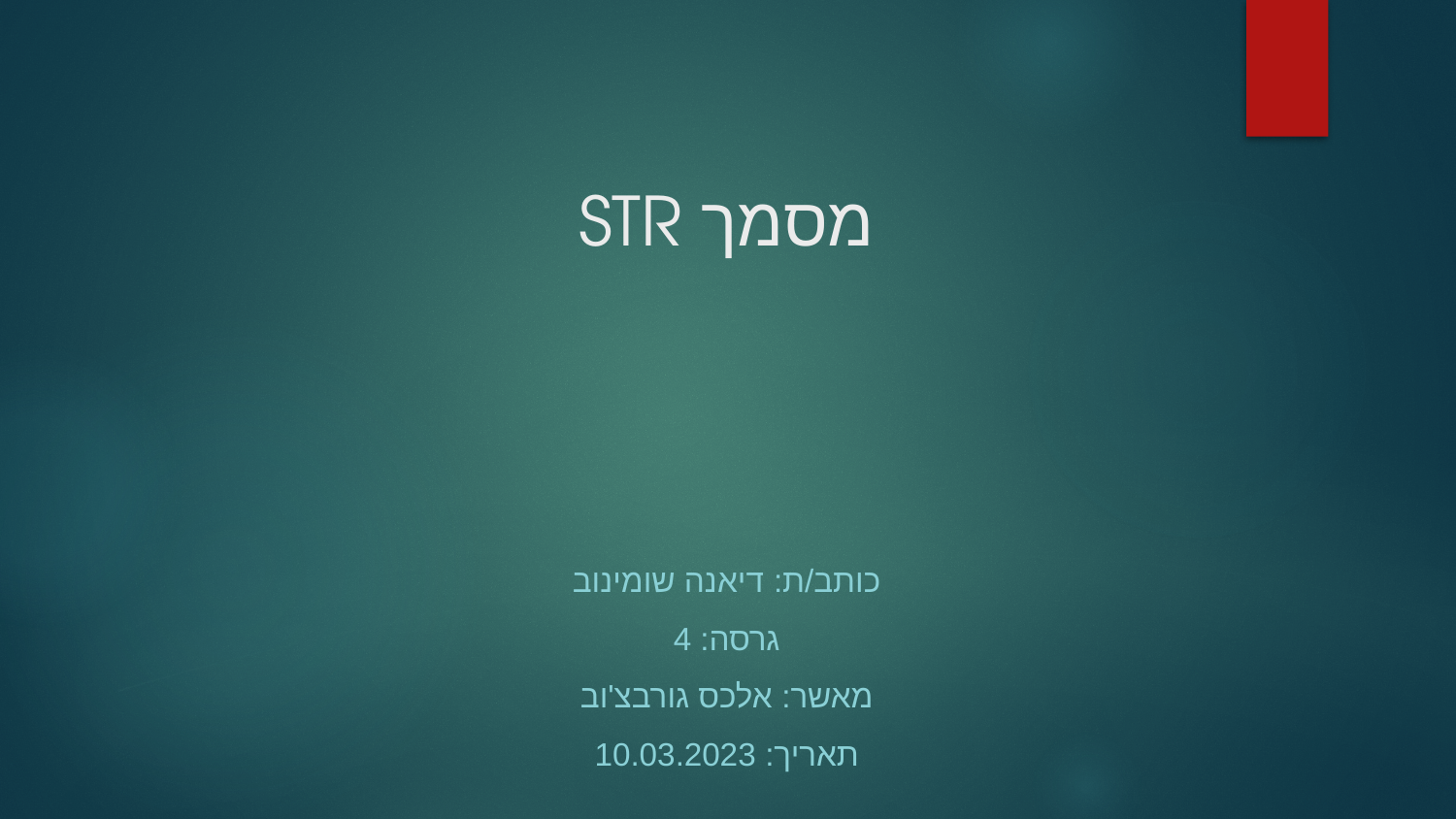

# מסמך STR
כותב/ת: דיאנה שומינוב
גרסה: 4
מאשר: אלכס גורבצ'וב
תאריך: 10.03.2023